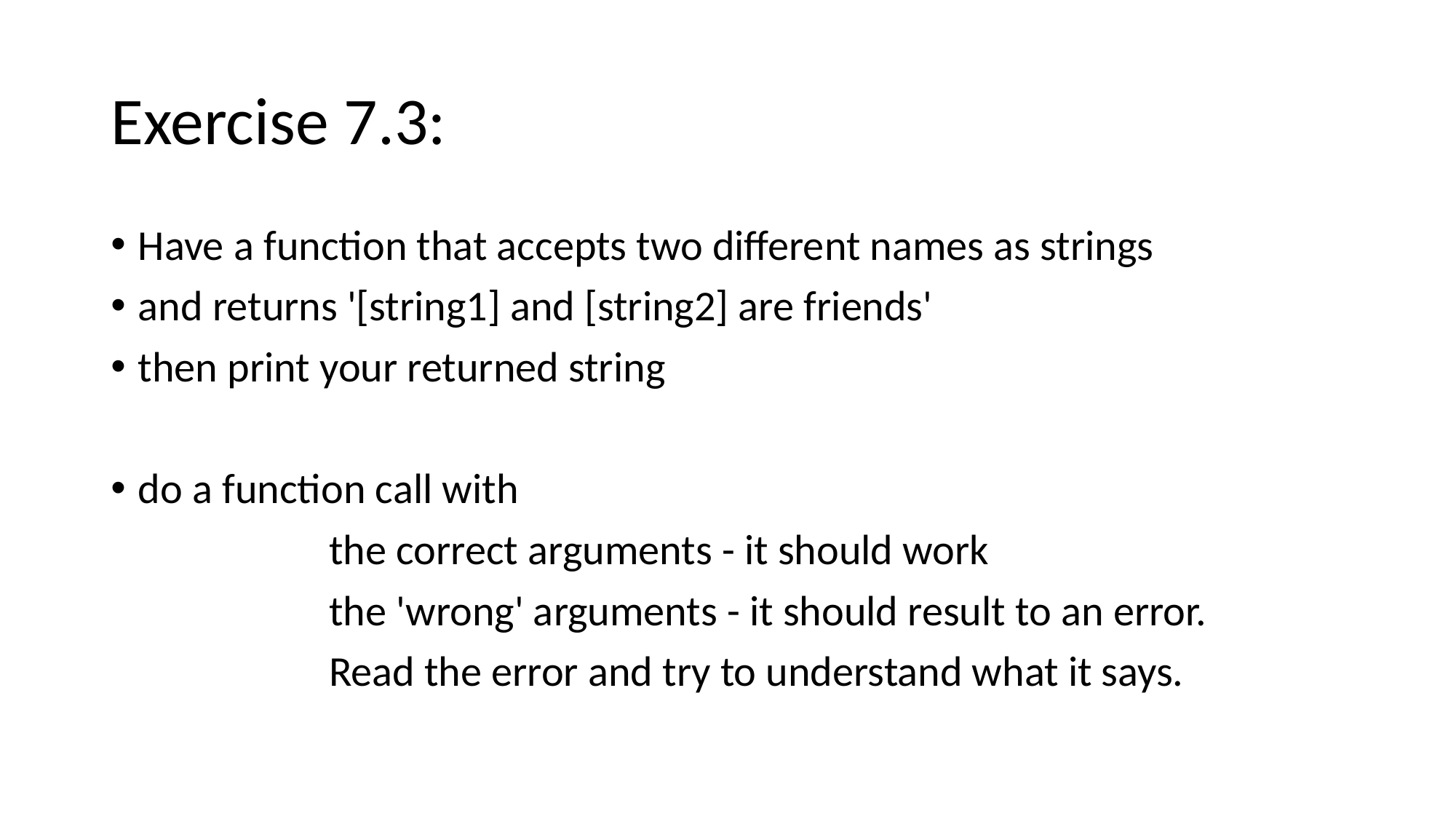

# Exercise 7.3:
Have a function that accepts two different names as strings
and returns '[string1] and [string2] are friends'
then print your returned string

do a function call with
		the correct arguments - it should work
		the 'wrong' arguments - it should result to an error.
		Read the error and try to understand what it says.